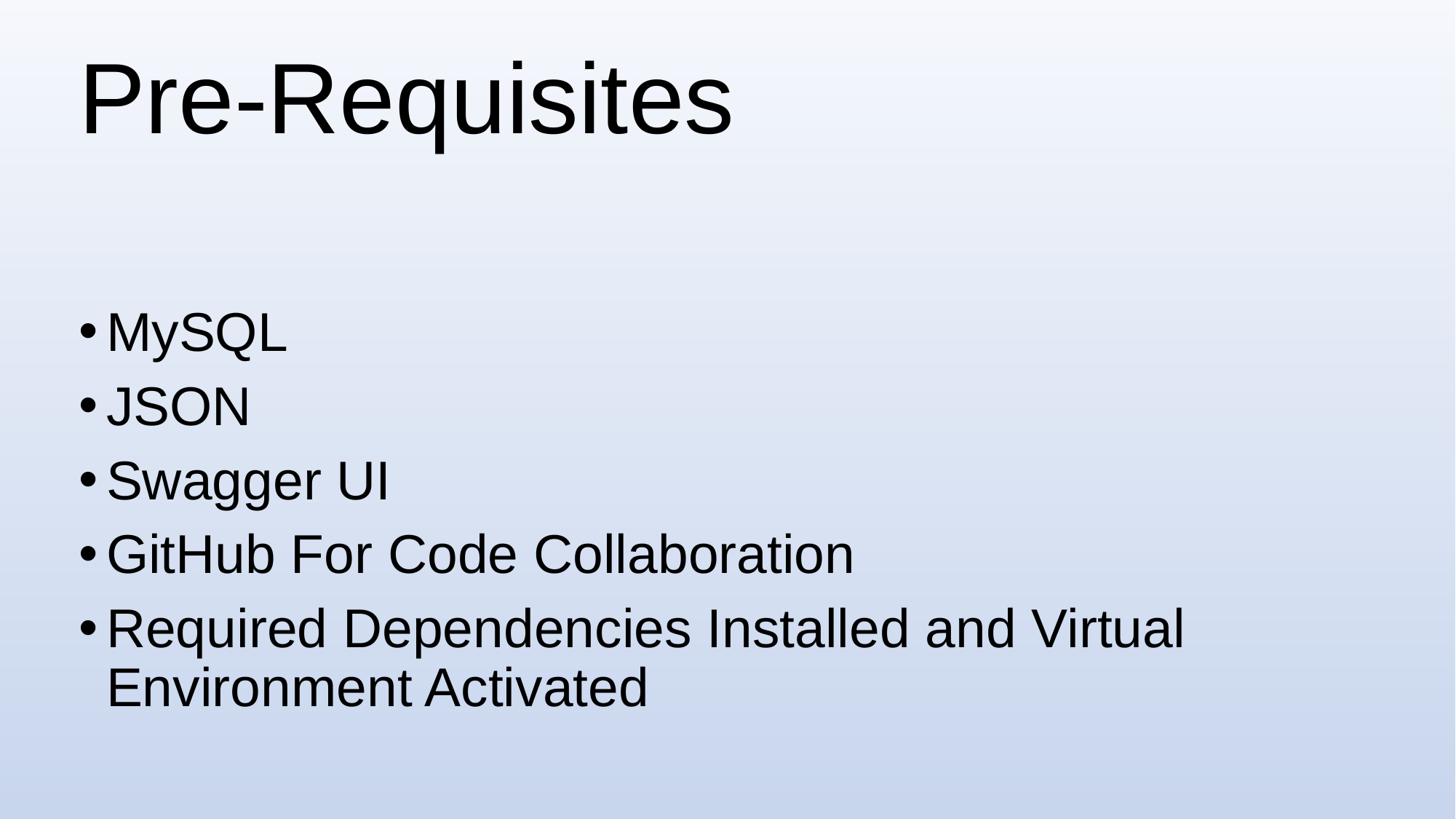

Pre-Requisites

MySQL
JSON
Swagger UI
GitHub For Code Collaboration
Required Dependencies Installed and Virtual Environment Activated